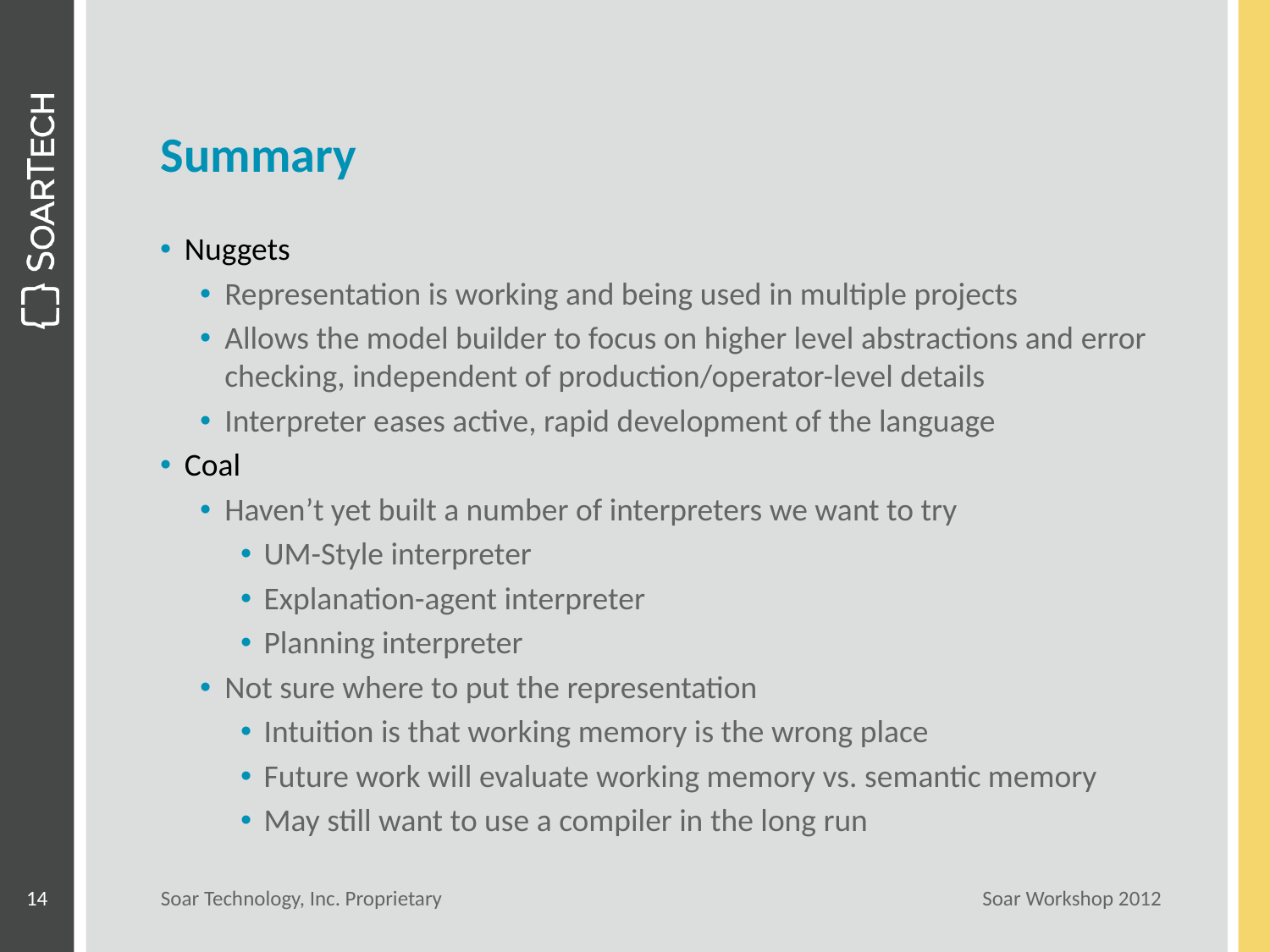

# Summary
Nuggets
Representation is working and being used in multiple projects
Allows the model builder to focus on higher level abstractions and error checking, independent of production/operator-level details
Interpreter eases active, rapid development of the language
Coal
Haven’t yet built a number of interpreters we want to try
UM-Style interpreter
Explanation-agent interpreter
Planning interpreter
Not sure where to put the representation
Intuition is that working memory is the wrong place
Future work will evaluate working memory vs. semantic memory
May still want to use a compiler in the long run
14
Soar Technology, Inc. Proprietary
Soar Workshop 2012